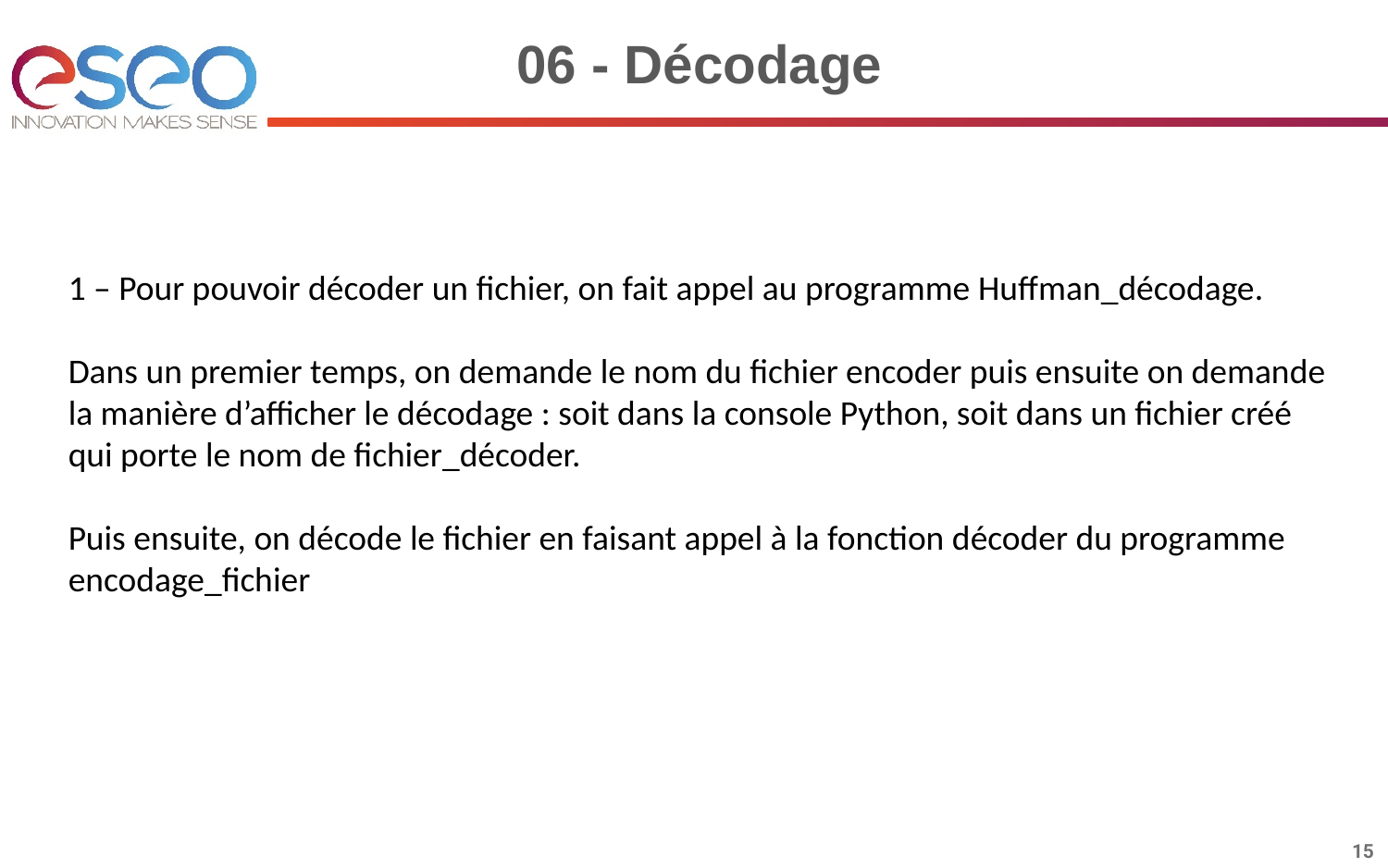

# 06 - Décodage
1 – Pour pouvoir décoder un fichier, on fait appel au programme Huffman_décodage.

Dans un premier temps, on demande le nom du fichier encoder puis ensuite on demande la manière d’afficher le décodage : soit dans la console Python, soit dans un fichier créé qui porte le nom de fichier_décoder.

Puis ensuite, on décode le fichier en faisant appel à la fonction décoder du programme encodage_fichier

15